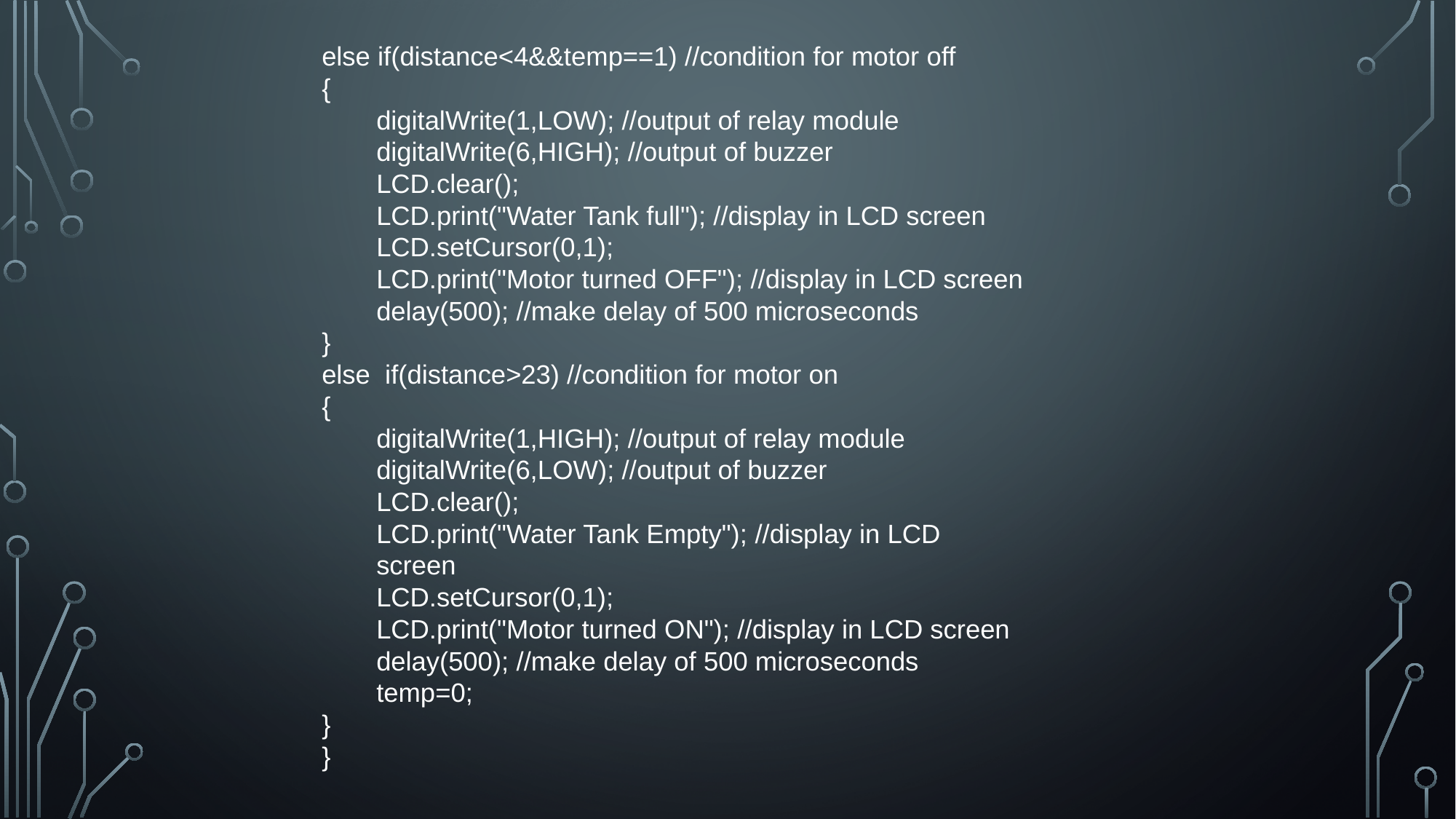

else if(distance<4&&temp==1) //condition for motor off
{
digitalWrite(1,LOW); //output of relay module
digitalWrite(6,HIGH); //output of buzzer
LCD.clear();
LCD.print("Water Tank full"); //display in LCD screen
LCD.setCursor(0,1);
LCD.print("Motor turned OFF"); //display in LCD screen
delay(500); //make delay of 500 microseconds
}
else  if(distance>23) //condition for motor on
{
digitalWrite(1,HIGH); //output of relay module
digitalWrite(6,LOW); //output of buzzer
LCD.clear();
LCD.print("Water Tank Empty"); //display in LCD screen
LCD.setCursor(0,1);
LCD.print("Motor turned ON"); //display in LCD screen
delay(500); //make delay of 500 microseconds
temp=0;
}
}